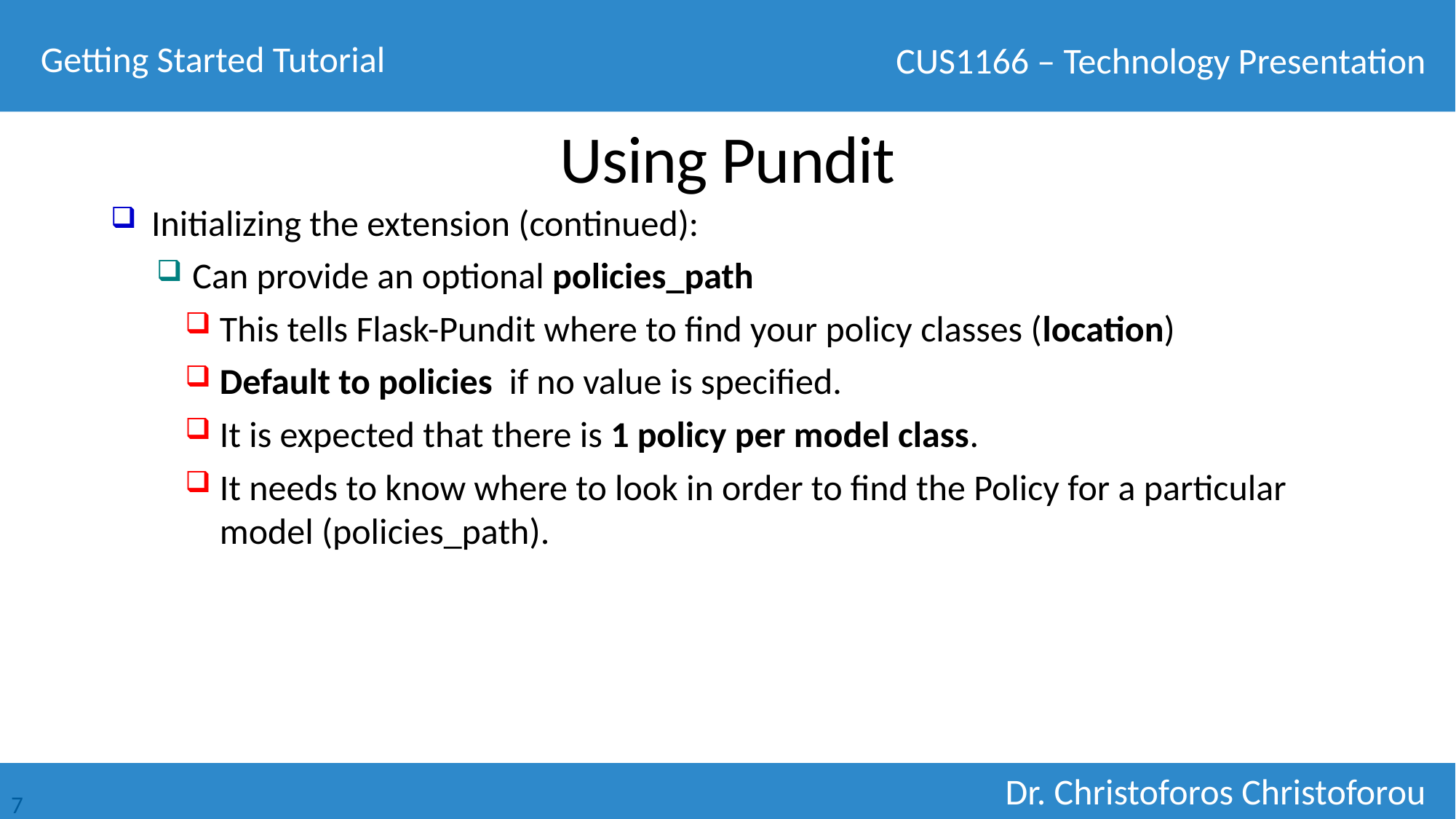

Getting Started Tutorial
# Using Pundit
Initializing the extension (continued):
Can provide an optional policies_path
This tells Flask-Pundit where to find your policy classes (location)
Default to policies  if no value is specified.
It is expected that there is 1 policy per model class.
It needs to know where to look in order to find the Policy for a particular model (policies_path).